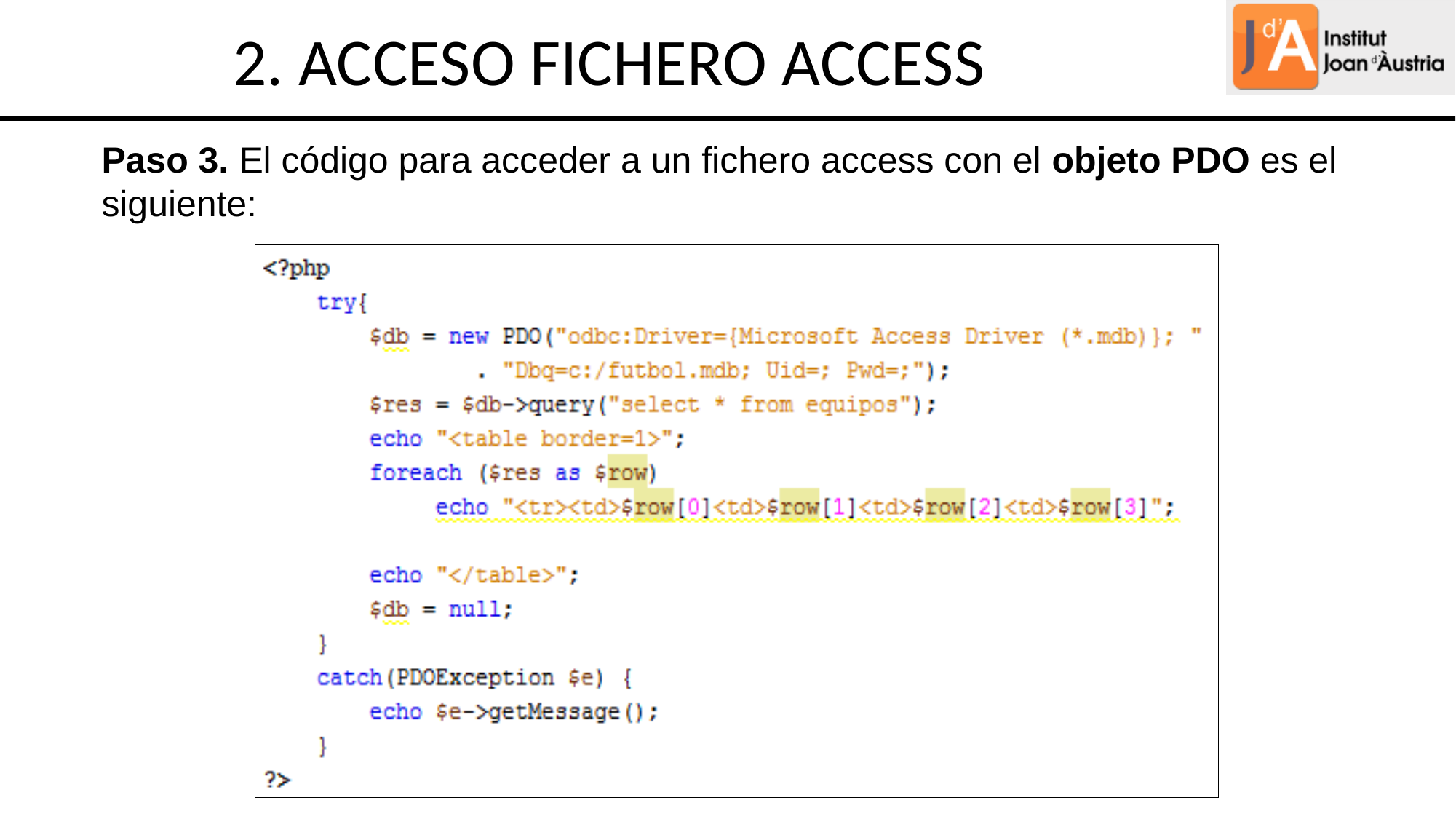

2. ACCESO FICHERO ACCESS
Paso 3. El código para acceder a un fichero access con el objeto PDO es el siguiente: